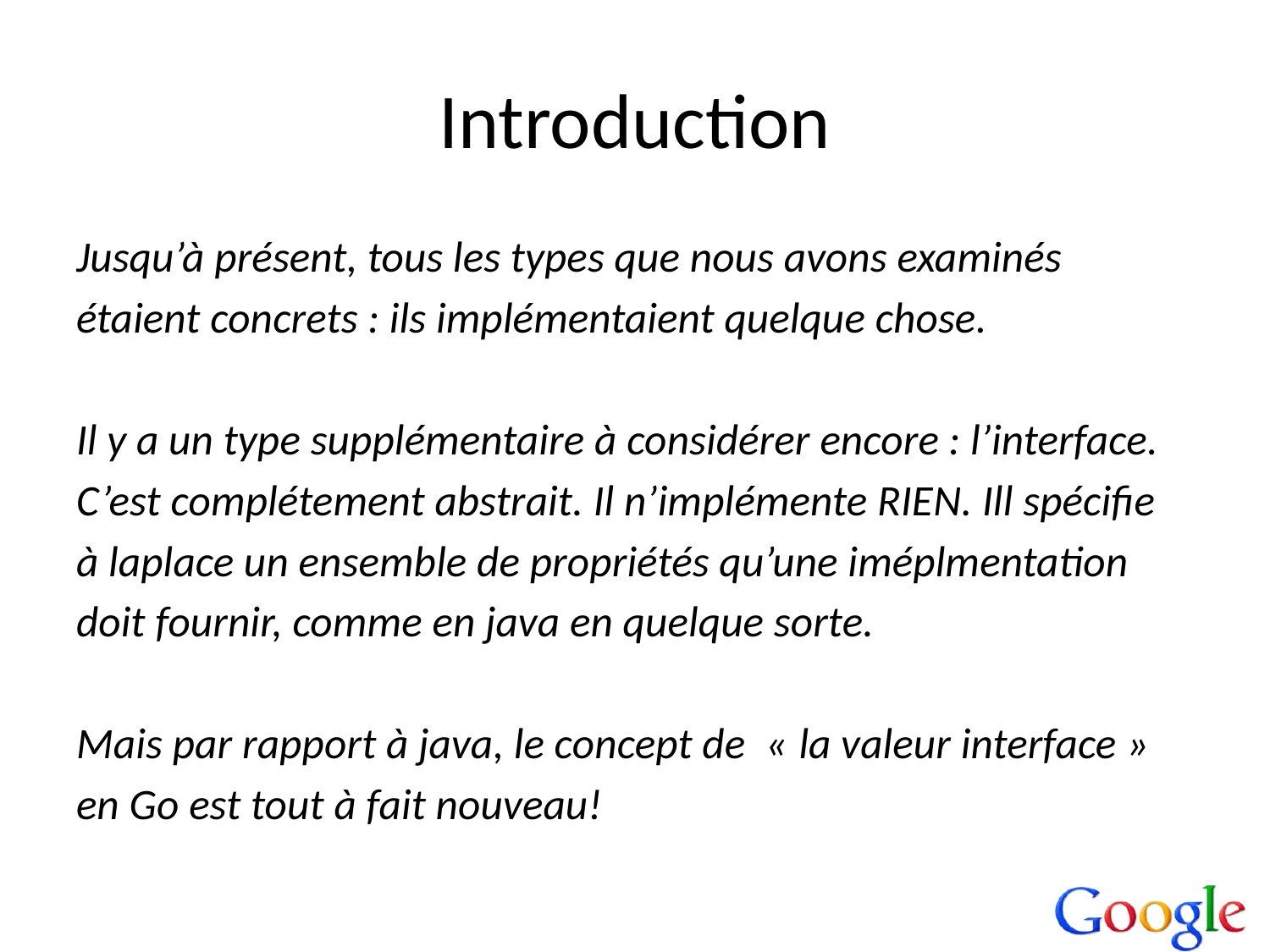

# Introduction
Jusqu’à présent, tous les types que nous avons examinés
étaient concrets : ils implémentaient quelque chose.

Il y a un type supplémentaire à considérer encore : l’interface.
C’est complétement abstrait. Il n’implémente RIEN. Ill spécifie
à laplace un ensemble de propriétés qu’une iméplmentation
doit fournir, comme en java en quelque sorte.

Mais par rapport à java, le concept de  « la valeur interface »
en Go est tout à fait nouveau!